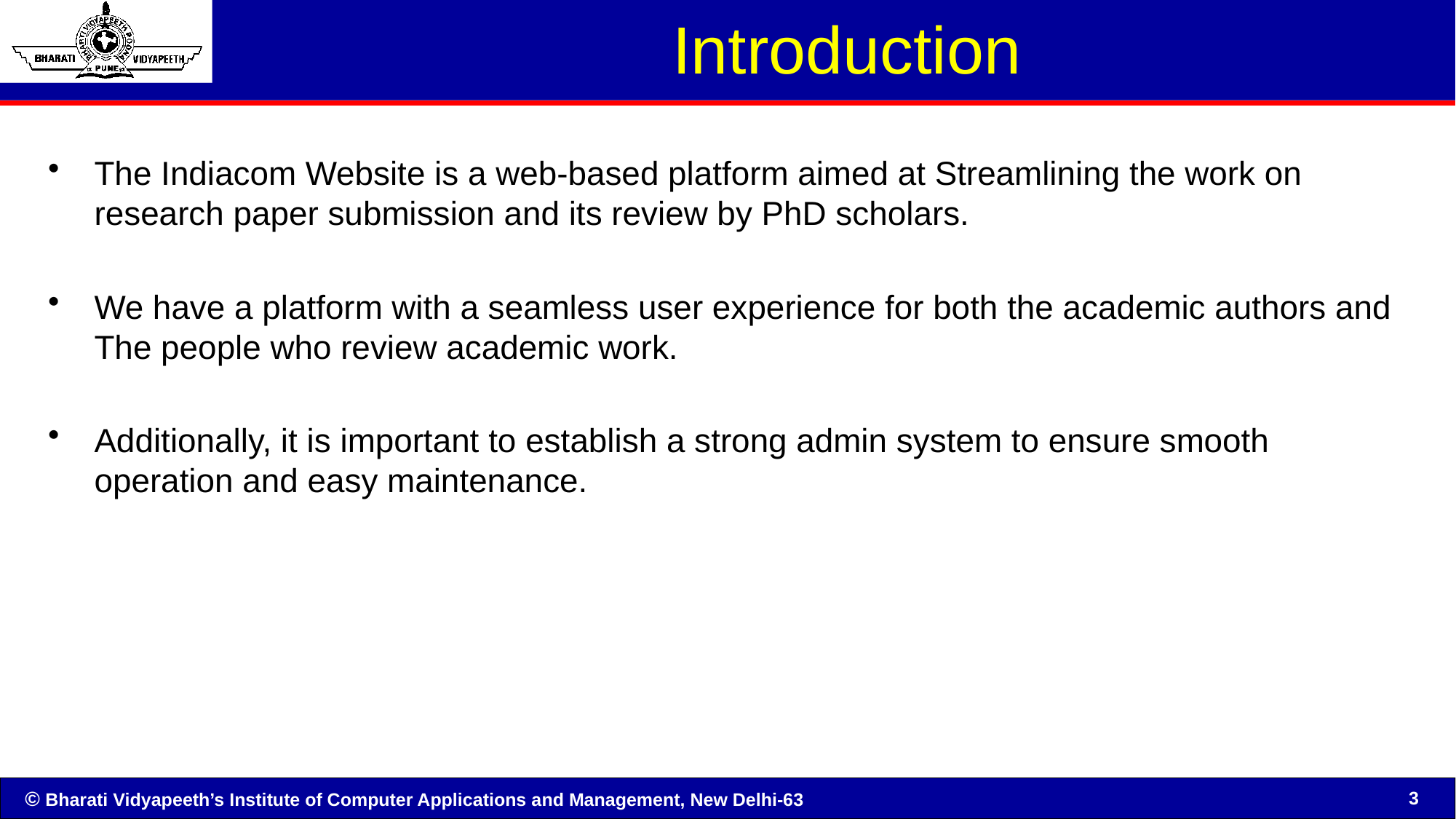

# Introduction
The Indiacom Website is a web-based platform aimed at Streamlining the work on research paper submission and its review by PhD scholars.

We have a platform with a seamless user experience for both the academic authors and The people who review academic work.

Additionally, it is important to establish a strong admin system to ensure smooth operation and easy maintenance.